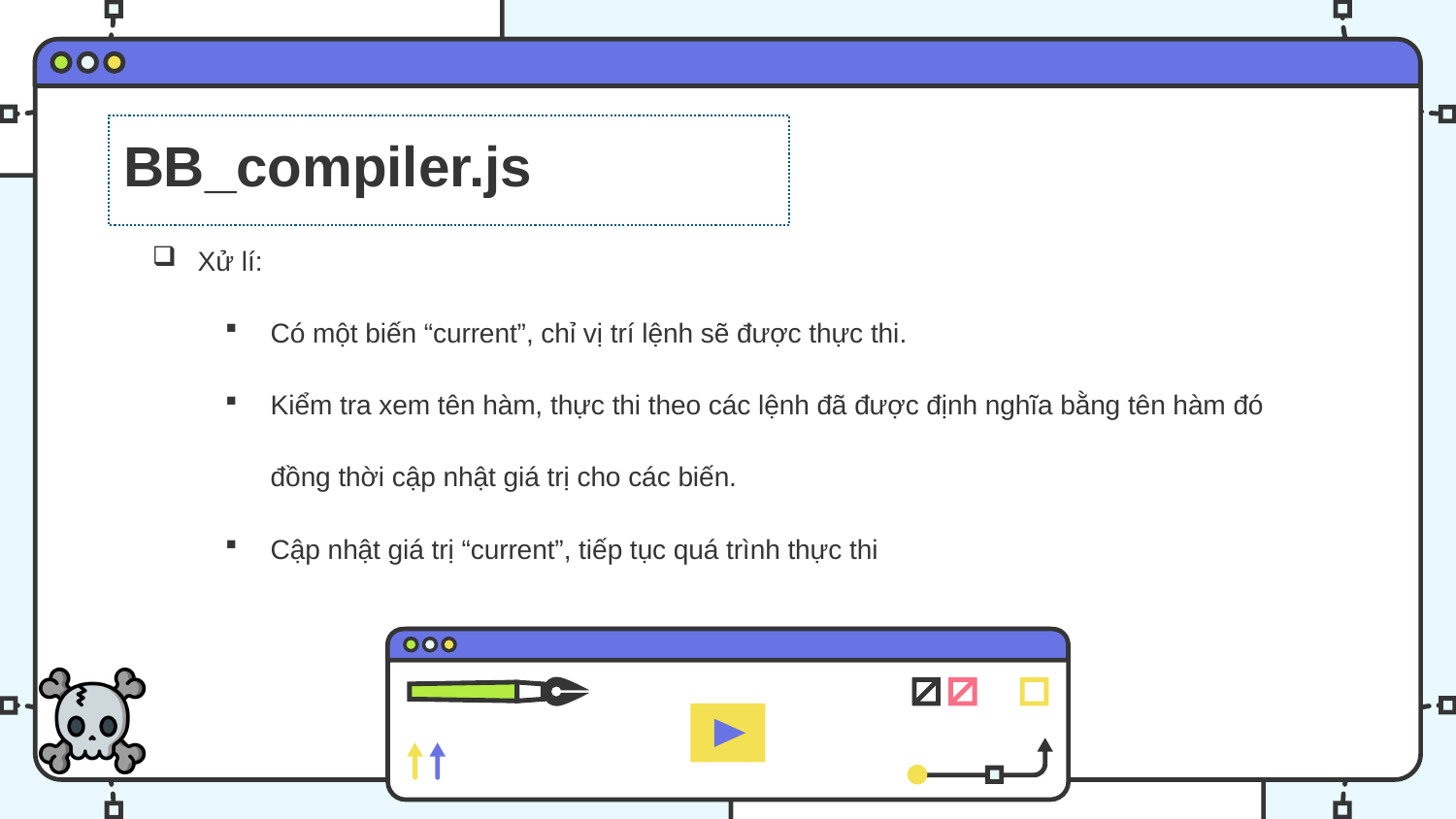

BB_compiler.js
Xử lí:
Có một biến “current”, chỉ vị trí lệnh sẽ được thực thi.
Kiểm tra xem tên hàm, thực thi theo các lệnh đã được định nghĩa bằng tên hàm đó đồng thời cập nhật giá trị cho các biến.
Cập nhật giá trị “current”, tiếp tục quá trình thực thi